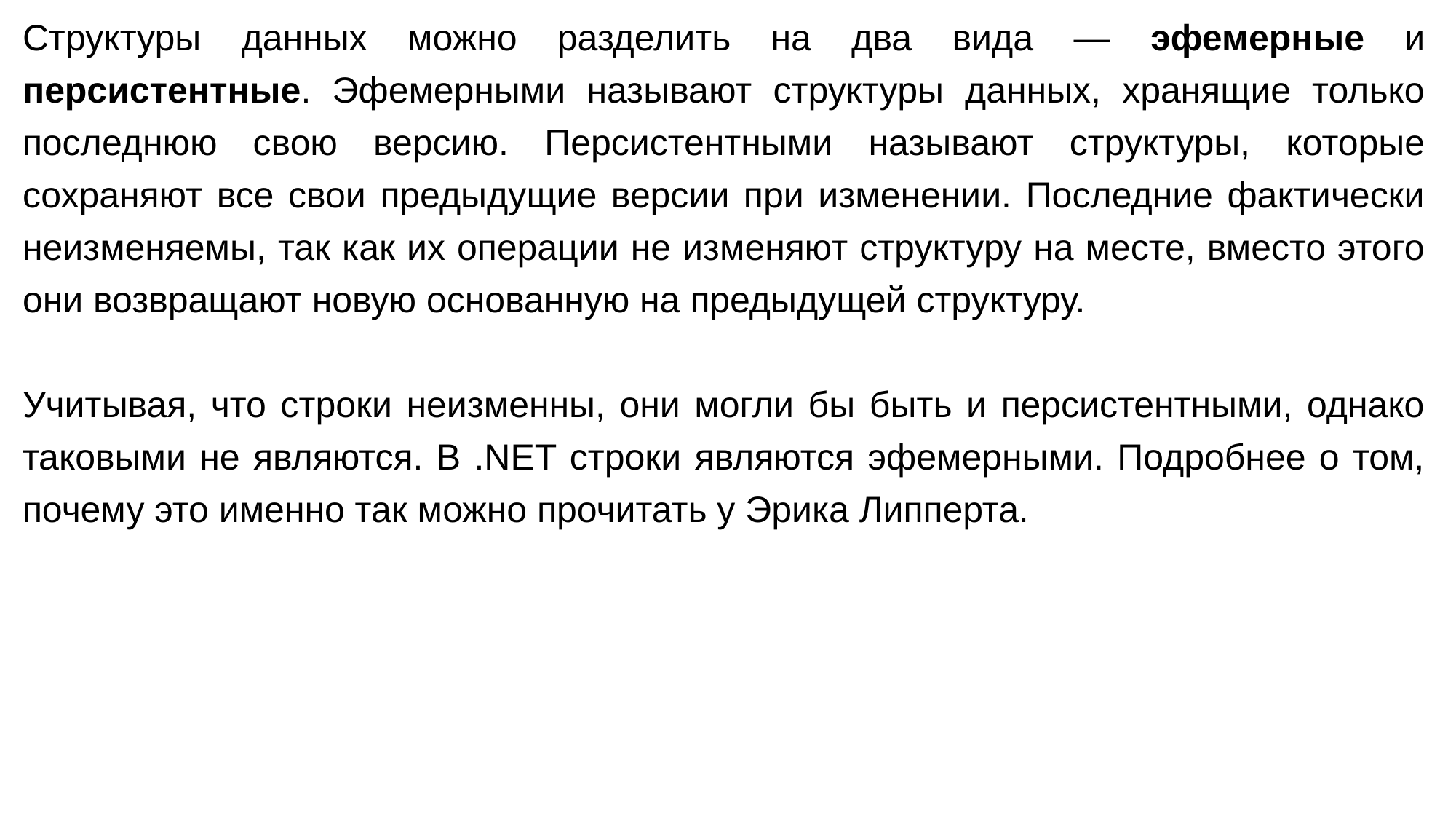

Структуры данных можно разделить на два вида — эфемерные и персистентные. Эфемерными называют структуры данных, хранящие только последнюю свою версию. Персистентными называют структуры, которые сохраняют все свои предыдущие версии при изменении. Последние фактически неизменяемы, так как их операции не изменяют структуру на месте, вместо этого они возвращают новую основанную на предыдущей структуру.

Учитывая, что строки неизменны, они могли бы быть и персистентными, однако таковыми не являются. В .NET строки являются эфемерными. Подробнее о том, почему это именно так можно прочитать у Эрика Липперта.